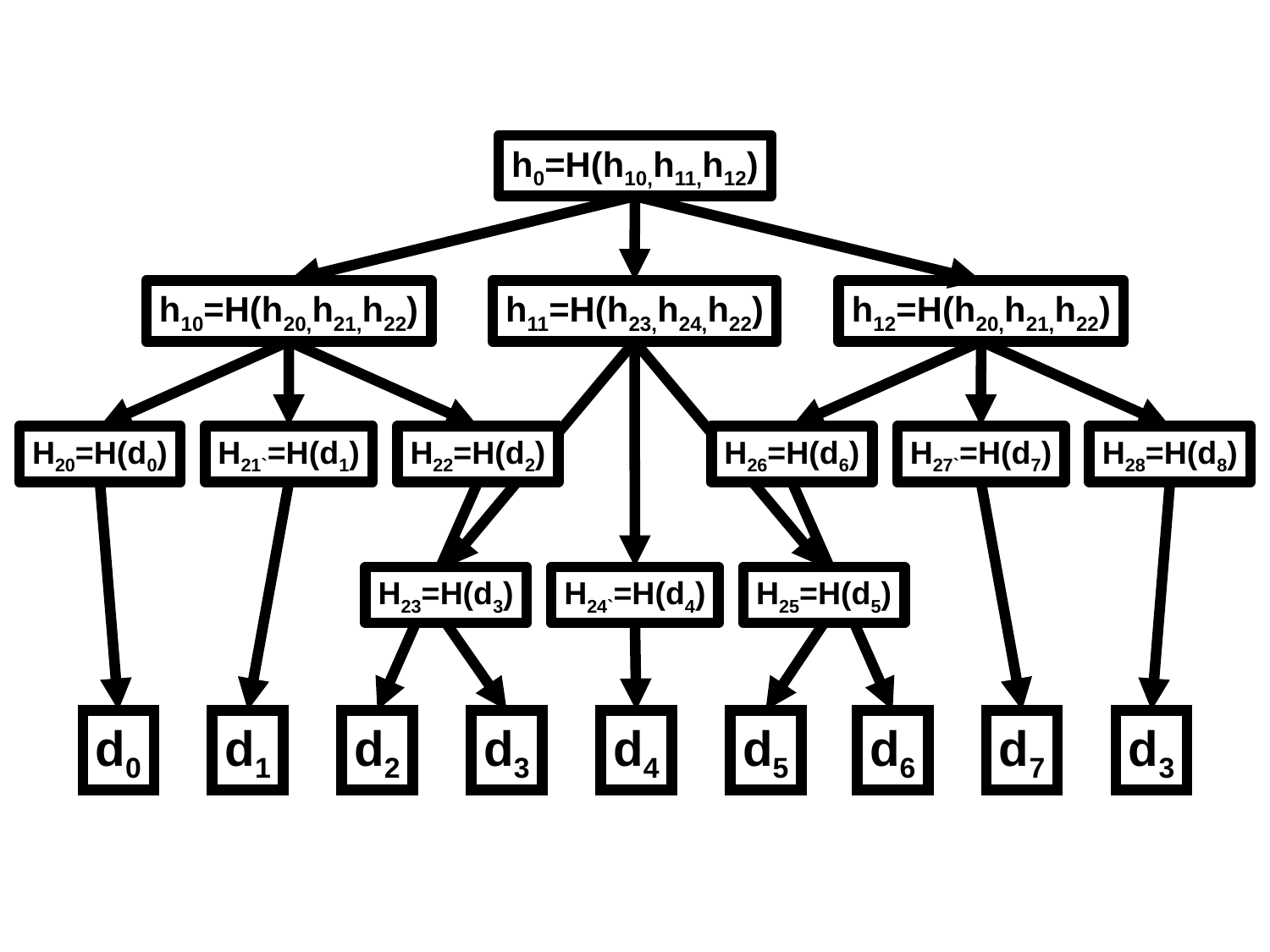

h0=H(h10,h11,h12)
h10=H(h20,h21,h22)
h11=H(h23,h24,h22)
h12=H(h20,h21,h22)
H20=H(d0)
H21`=H(d1)
H22=H(d2)
H26=H(d6)
H27`=H(d7)
H28=H(d8)
H23=H(d3)
H24`=H(d4)
H25=H(d5)
d0
d1
d2
d3
d4
d5
d6
d7
d3